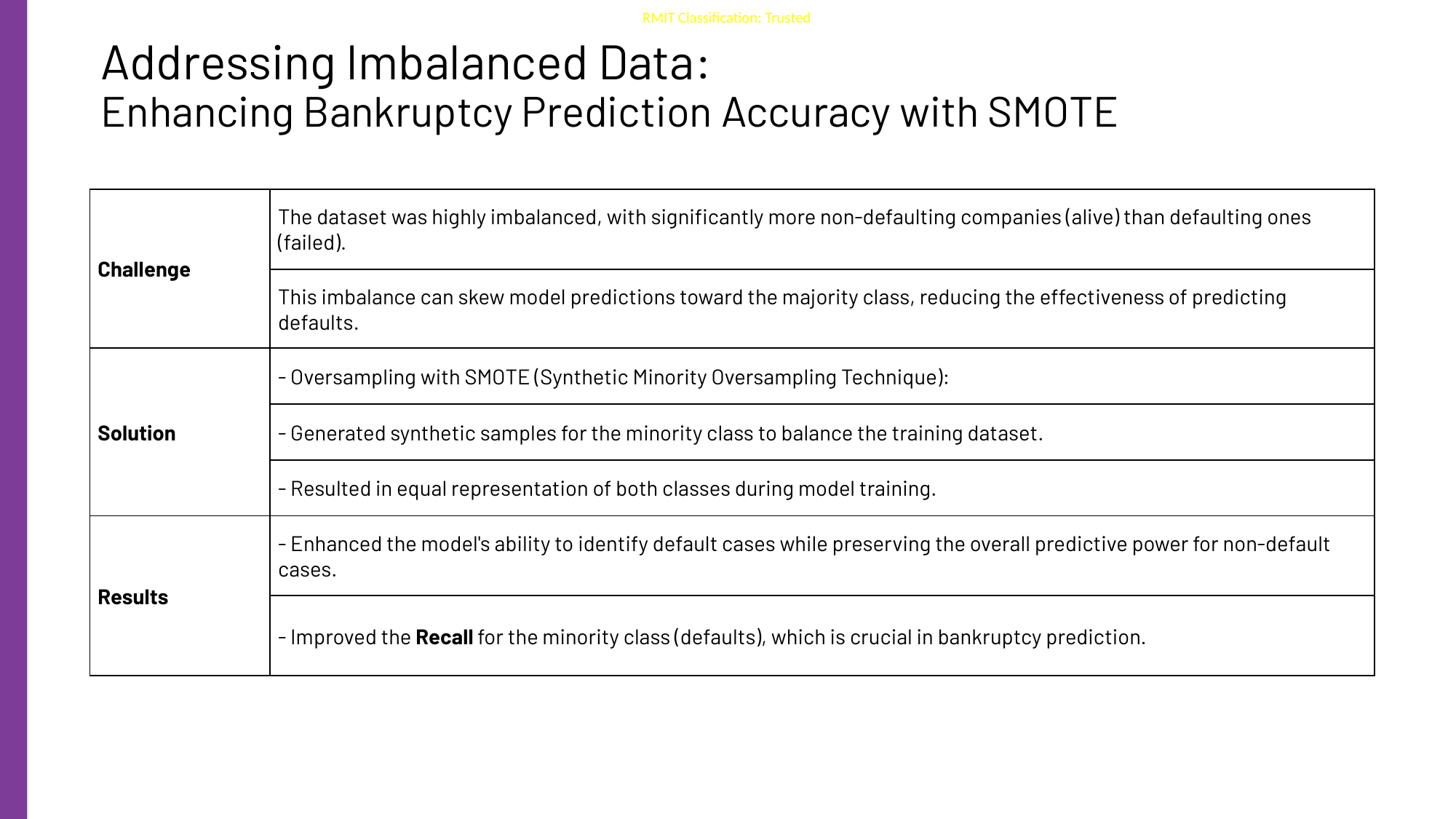

# Addressing Imbalanced Data: Enhancing Bankruptcy Prediction Accuracy with SMOTE
| Challenge | The dataset was highly imbalanced, with significantly more non-defaulting companies (alive) than defaulting ones (failed). |
| --- | --- |
|  | This imbalance can skew model predictions toward the majority class, reducing the effectiveness of predicting defaults. |
| Solution | - Oversampling with SMOTE (Synthetic Minority Oversampling Technique): |
|  | - Generated synthetic samples for the minority class to balance the training dataset. |
|  | - Resulted in equal representation of both classes during model training. |
| Results | - Enhanced the model's ability to identify default cases while preserving the overall predictive power for non-default cases. |
|  | - Improved the Recall for the minority class (defaults), which is crucial in bankruptcy prediction. |